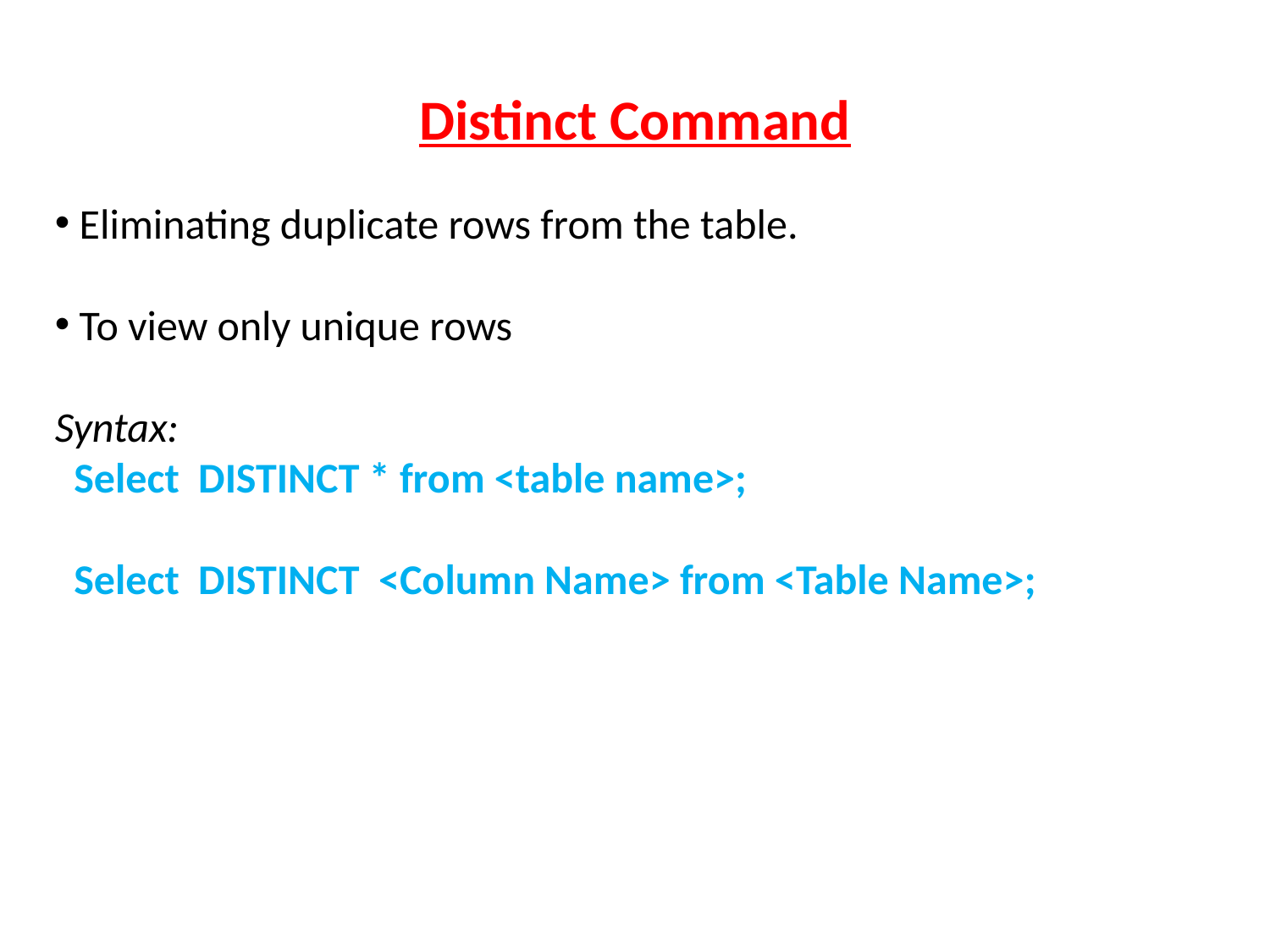

# Distinct Command
 Eliminating duplicate rows from the table.

 To view only unique rows

Syntax:
  Select  DISTINCT * from <table name>;

  Select  DISTINCT  <Column Name> from <Table Name>;